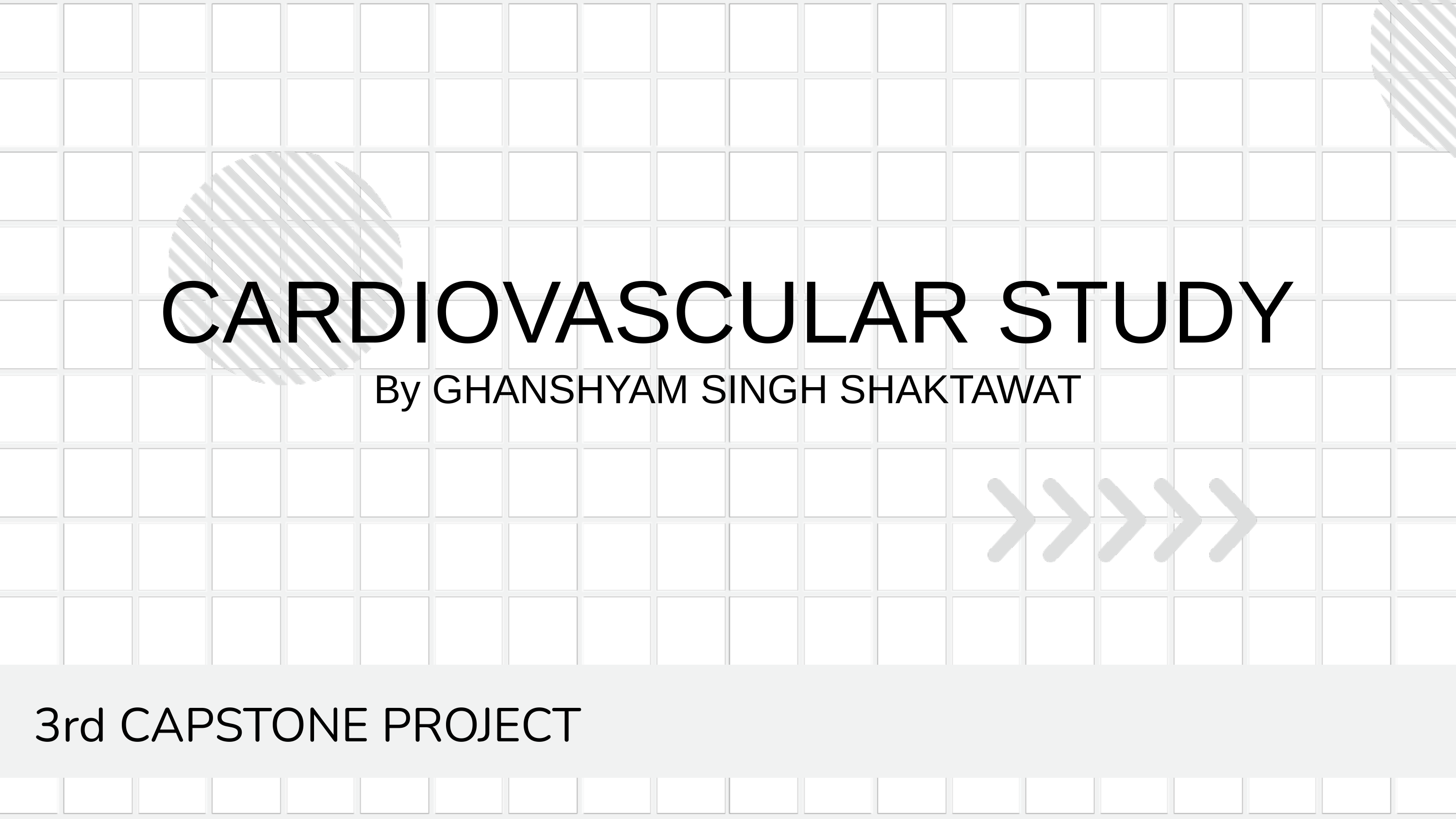

CARDIOVASCULAR STUDY
By GHANSHYAM SINGH SHAKTAWAT

3rd CAPSTONE PROJECT